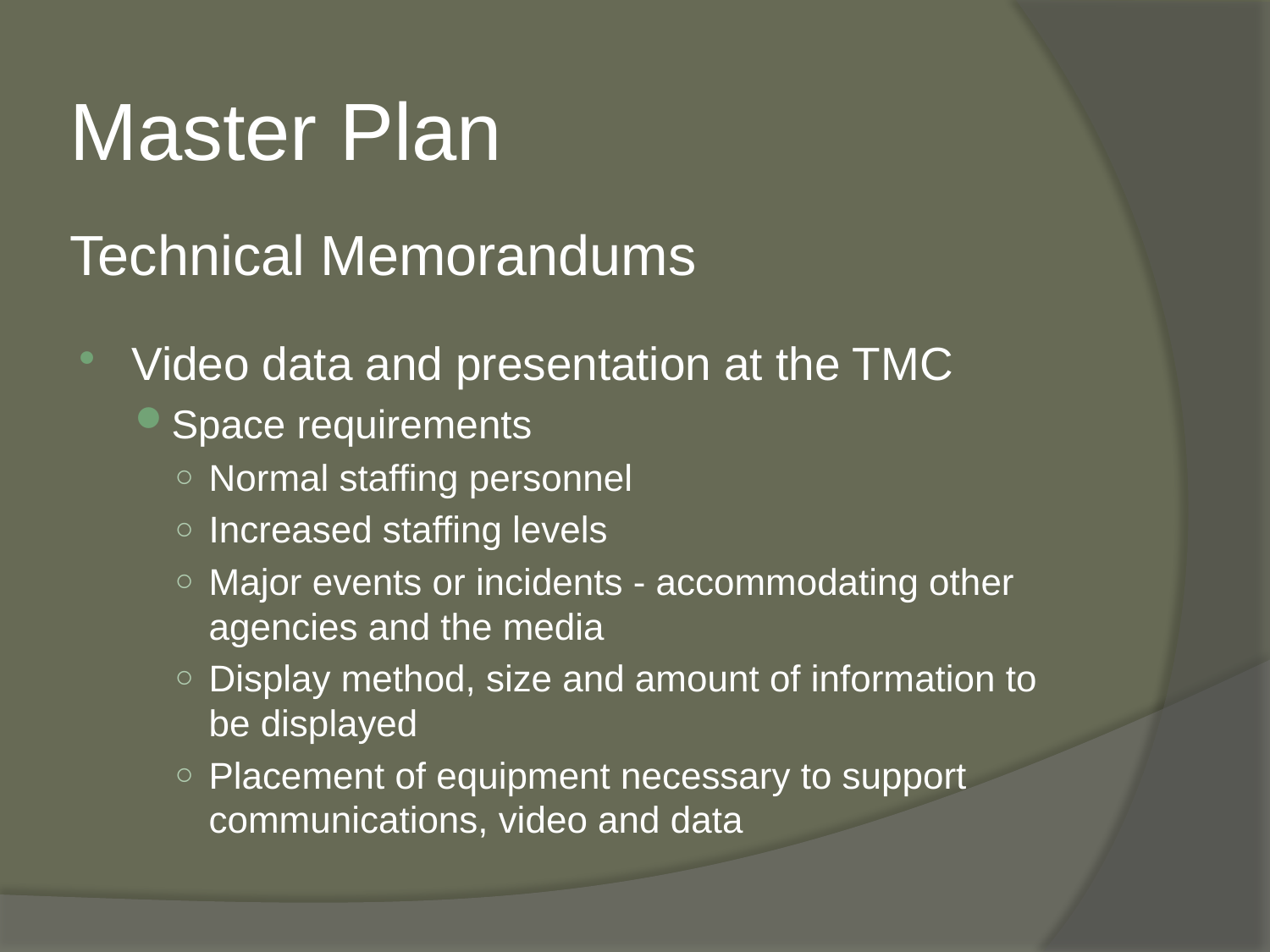

# Master Plan Technical Memorandums
Video data and presentation at the TMC
Space requirements
Normal staffing personnel
Increased staffing levels
Major events or incidents - accommodating other agencies and the media
Display method, size and amount of information to be displayed
Placement of equipment necessary to support communications, video and data